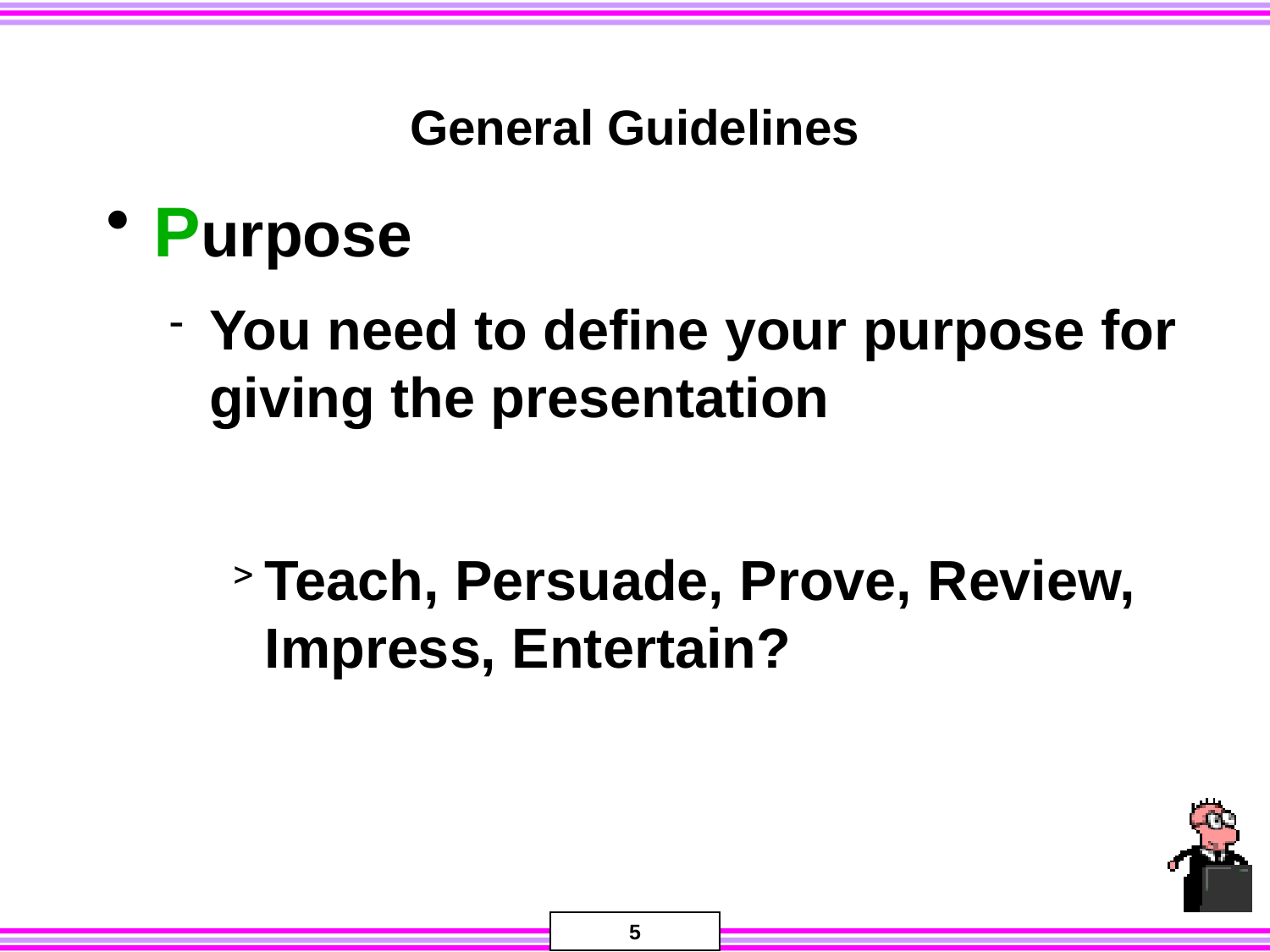

# General Guidelines
Purpose
You need to define your purpose for giving the presentation

Teach, Persuade, Prove, Review, Impress, Entertain?